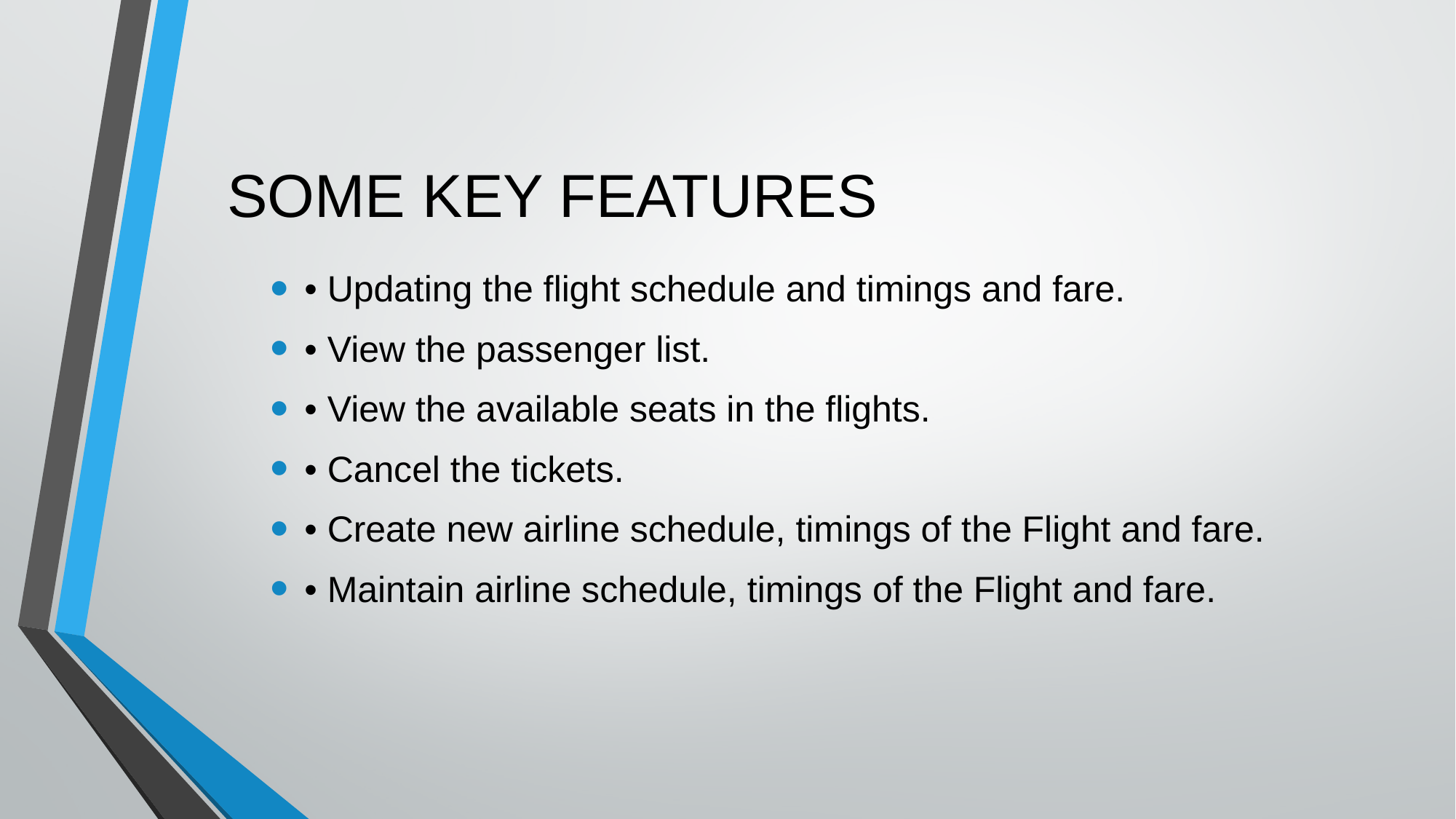

# SOME KEY FEATURES
• Updating the flight schedule and timings and fare.
• View the passenger list.
• View the available seats in the flights.
• Cancel the tickets.
• Create new airline schedule, timings of the Flight and fare.
• Maintain airline schedule, timings of the Flight and fare.